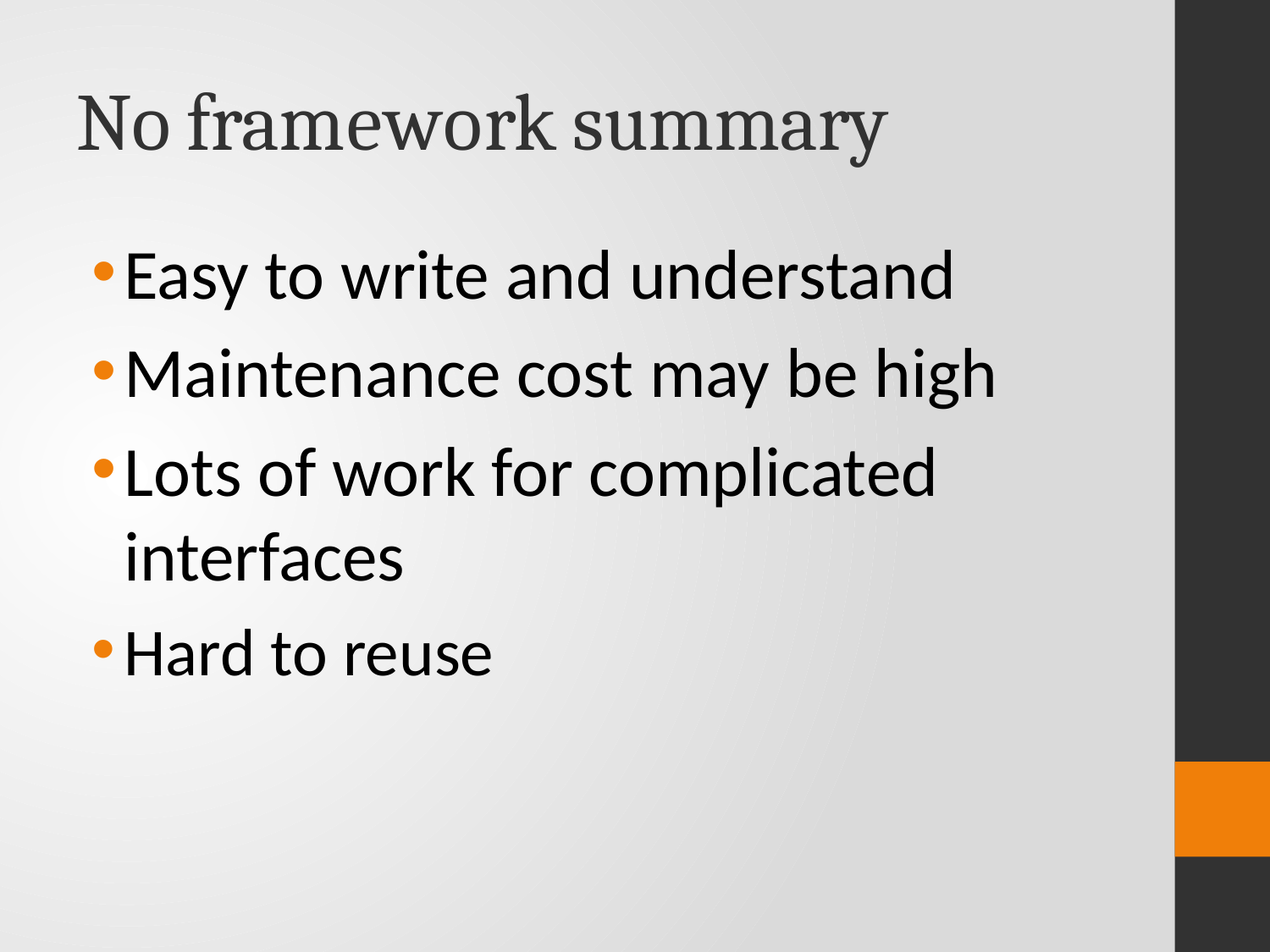

# No framework summary
Easy to write and understand
Maintenance cost may be high
Lots of work for complicated interfaces
Hard to reuse